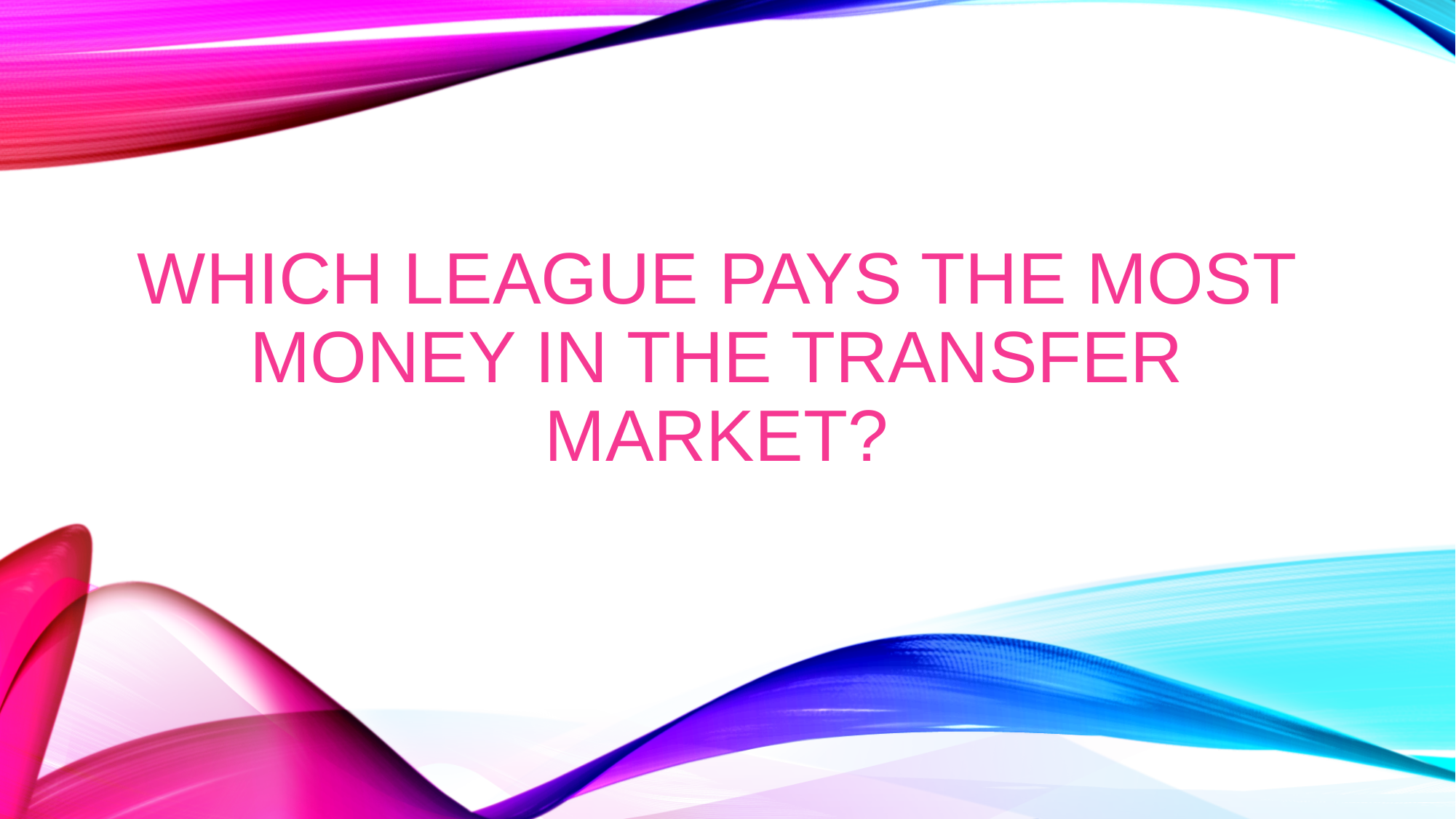

# WHICH LEAGUE PAYS THE MOST MONEY IN THE TRANSFER MARKET?